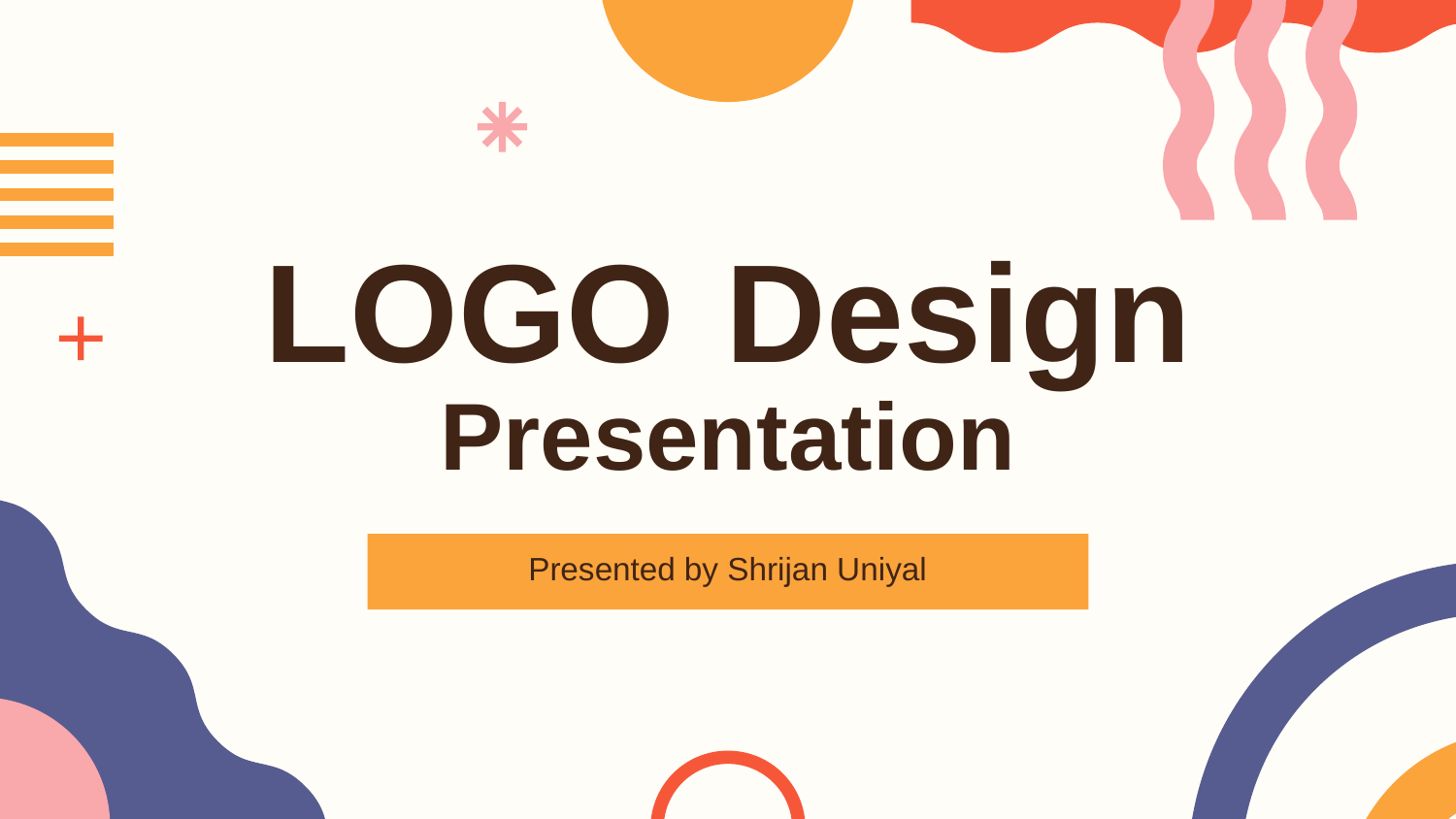

# LOGO Design Presentation

Presented by Shrijan Uniyal